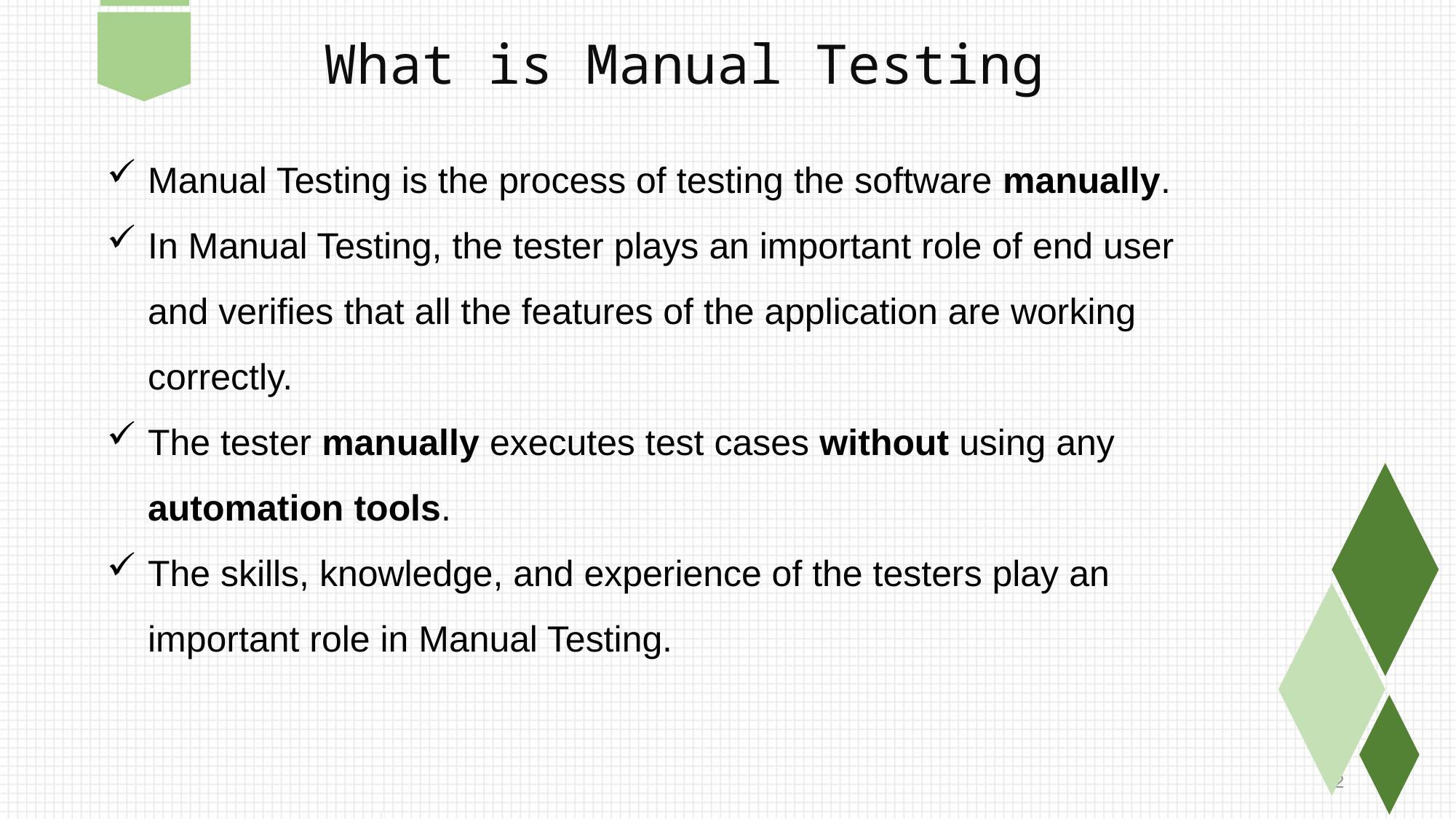

What is Manual Testing
Manual Testing is the process of testing the software manually.
In Manual Testing, the tester plays an important role of end user and verifies that all the features of the application are working correctly.
The tester manually executes test cases without using any automation tools.
The skills, knowledge, and experience of the testers play an important role in Manual Testing.

2